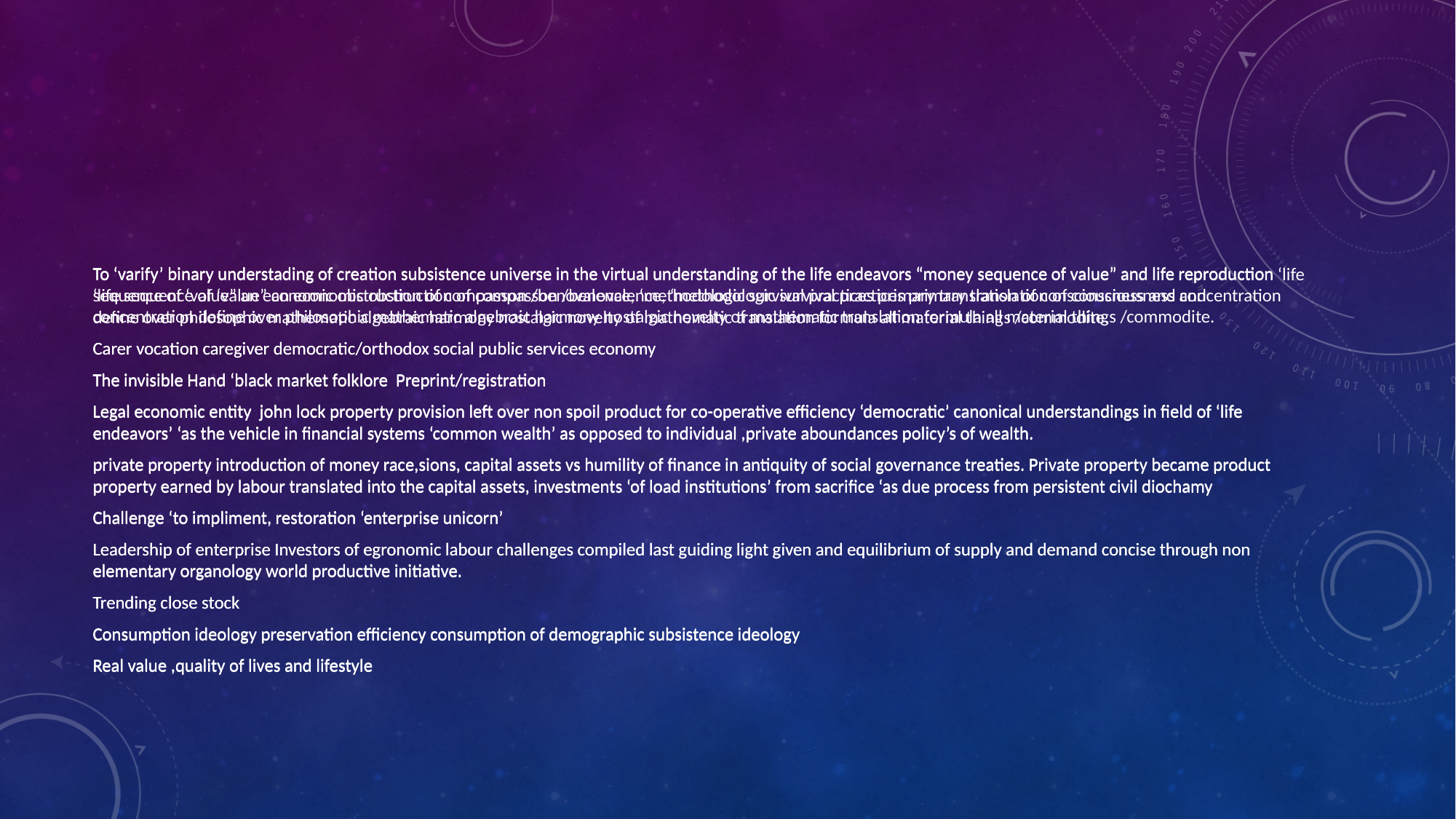

#
To ‘varify’ binary understading of creation subsistence universe in the virtual understanding of the life endeavors “money sequence of value” and life reproduction ‘life sequence of ‘value” an economic obstruction of compasson /benovalence, ‘methodologic survival practices primary translation of consciousness and concentration define over philosophic mathematic algebraic harmony nostalgic novelty of mathematic translation formula all material things /commodite.
Carer vocation caregiver democratic/orthodox social public services economy
The invisible Hand ‘black market folklore  Preprint/registration
Legal economic entity  john lock property provision left over non spoil product for co-operative efficiency ‘democratic’ canonical understandings in field of ‘life endeavors’ ‘as the vehicle in financial systems ‘common wealth’ as opposed to individual ,private aboundances policy’s of wealth.
private property introduction of money race,sions, capital assets vs humility of finance in antiquity of social governance treaties. Private property became product property earned by labour translated into the capital assets, investments ‘of load institutions’ from sacrifice ‘as due process from persistent civil diochamy
Challenge ‘to impliment, restoration ‘enterprise unicorn’
Leadership of enterprise Investors of egronomic labour challenges compiled last guiding light given and equilibrium of supply and demand concise through non elementary organology world productive initiative.
Trending close stock
Consumption ideology preservation efficiency consumption of demographic subsistence ideology
Real value ,quality of lives and lifestyle

To ‘varify’ binary understading of creation subsistence universe in the virtual understanding of the life endeavors “money sequence of value” and life reproduction ‘life sequence of ‘value” an economic obstruction of compasson /benovalence, ‘methodologic survival practices primary translation of consciousness and concentration define over philosophic mathematic algebraic harmony nostalgic novelty of mathematic translation formula all material things /commodite.
Carer vocation caregiver democratic/orthodox social public services economy
The invisible Hand ‘black market folklore  Preprint/registration
Legal economic entity  john lock property provision left over non spoil product for co-operative efficiency ‘democratic’ canonical understandings in field of ‘life endeavors’ ‘as the vehicle in financial systems ‘common wealth’ as opposed to individual ,private aboundances policy’s of wealth.
private property introduction of money race,sions, capital assets vs humility of finance in antiquity of social governance treaties. Private property became product property earned by labour translated into the capital assets, investments ‘of load institutions’ from sacrifice ‘as due process from persistent civil diochamy
Challenge ‘to impliment, restoration ‘enterprise unicorn’
Leadership of enterprise Investors of egronomic labour challenges compiled last guiding light given and equilibrium of supply and demand concise through non elementary organology world productive initiative.
Trending close stock
Consumption ideology preservation efficiency consumption of demographic subsistence ideology
Real value ,quality of lives and lifestyle